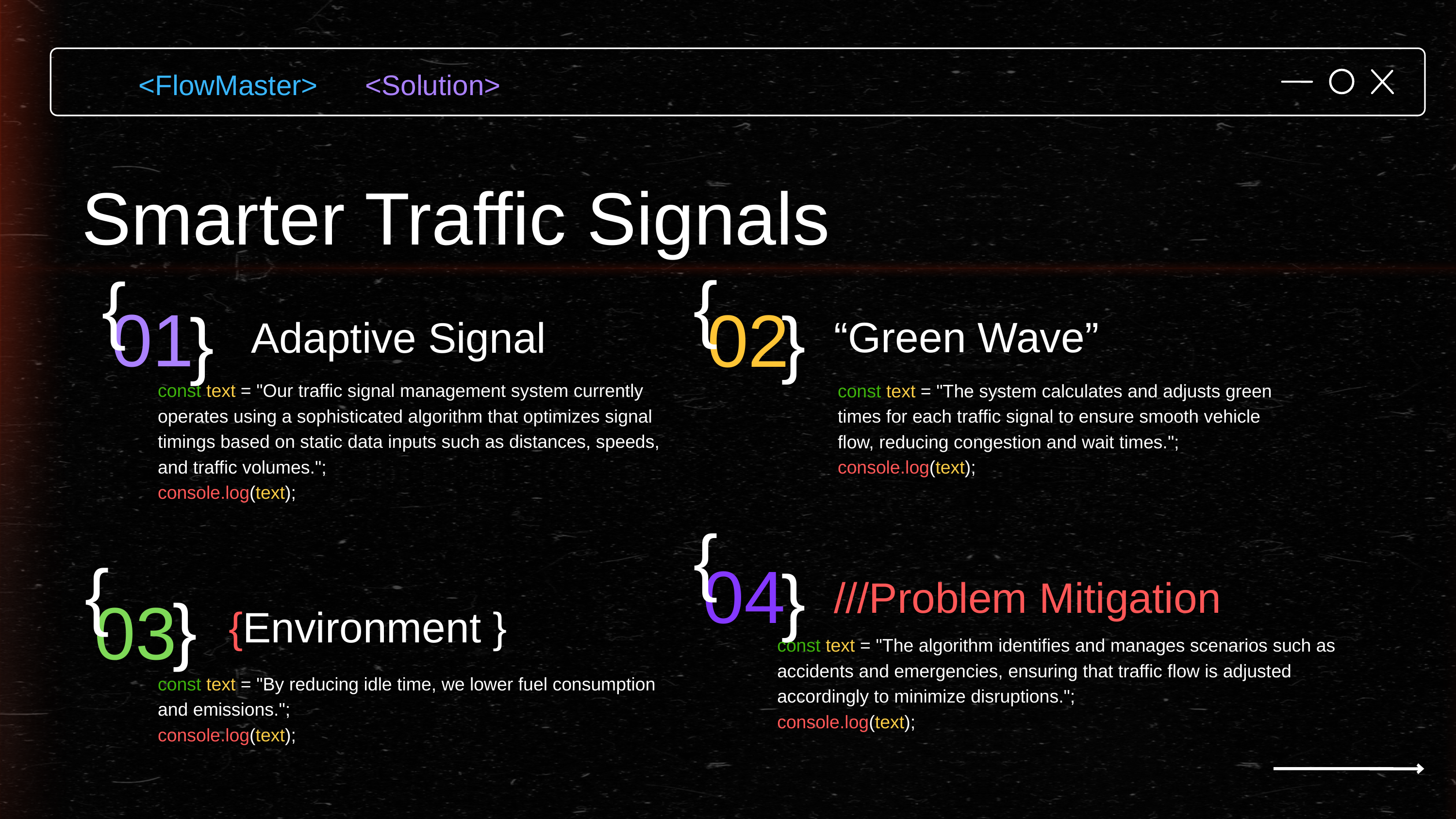

<FlowMaster>      <Solution>

Smarter Traffic Signals
01
02
}
}
}
}
“Green Wave”
Adaptive Signal
const text = "Our traffic signal management system currently operates using a sophisticated algorithm that optimizes signal timings based on static data inputs such as distances, speeds, and traffic volumes.";
console.log(text);

const text = "The system calculates and adjusts green times for each traffic signal to ensure smooth vehicle flow, reducing congestion and wait times.";
console.log(text);

04
}
}
///Problem Mitigation
}
03
}
{Environment }
const text = "The algorithm identifies and manages scenarios such as accidents and emergencies, ensuring that traffic flow is adjusted accordingly to minimize disruptions.";
console.log(text);

const text = "By reducing idle time, we lower fuel consumption and emissions.";
console.log(text);